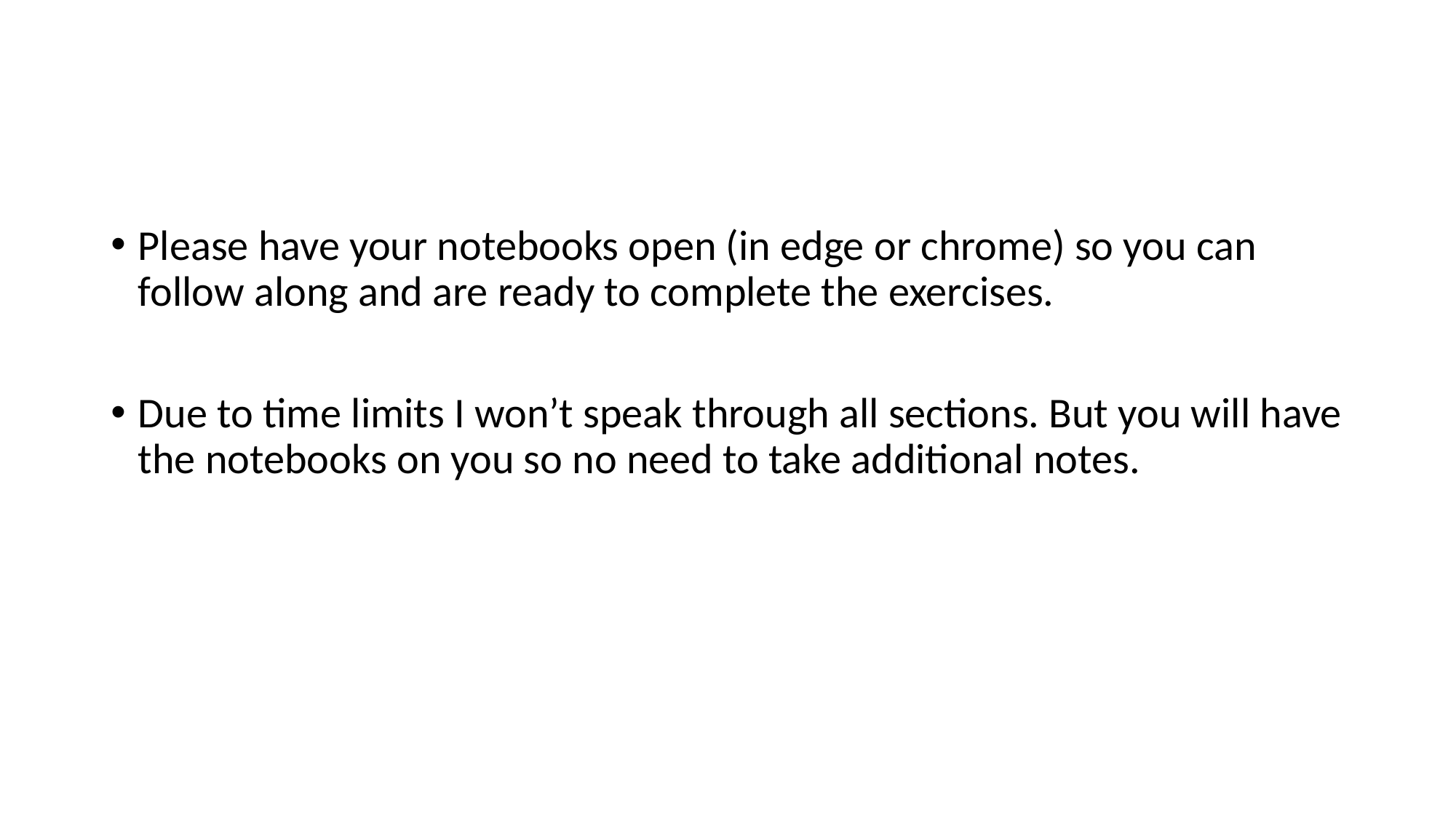

Please have your notebooks open (in edge or chrome) so you can follow along and are ready to complete the exercises.

Due to time limits I won’t speak through all sections. But you will have the notebooks on you so no need to take additional notes.